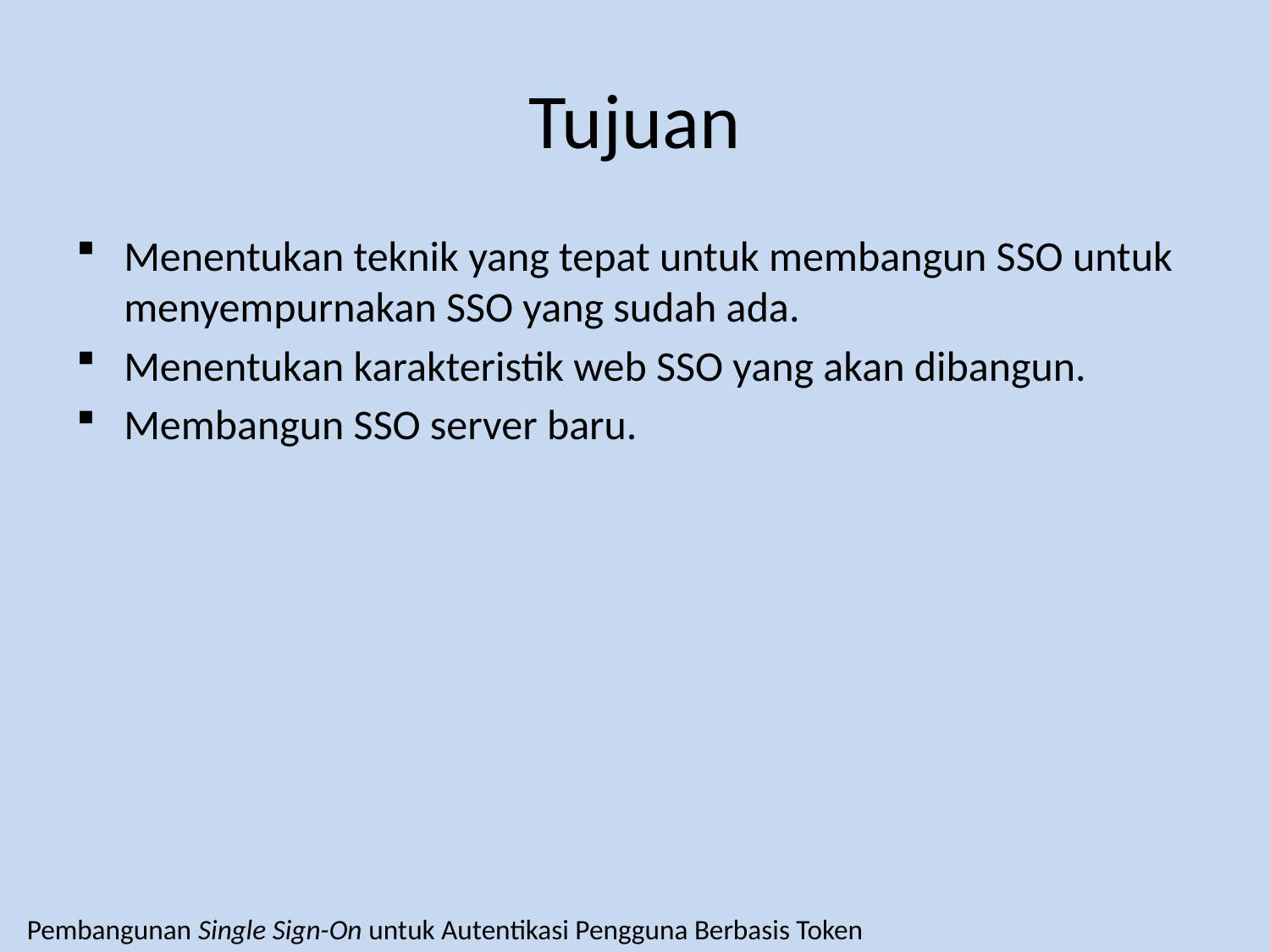

# Tujuan
Menentukan teknik yang tepat untuk membangun SSO untuk menyempurnakan SSO yang sudah ada.
Menentukan karakteristik web SSO yang akan dibangun.
Membangun SSO server baru.
Pembangunan Single Sign-On untuk Autentikasi Pengguna Berbasis Token